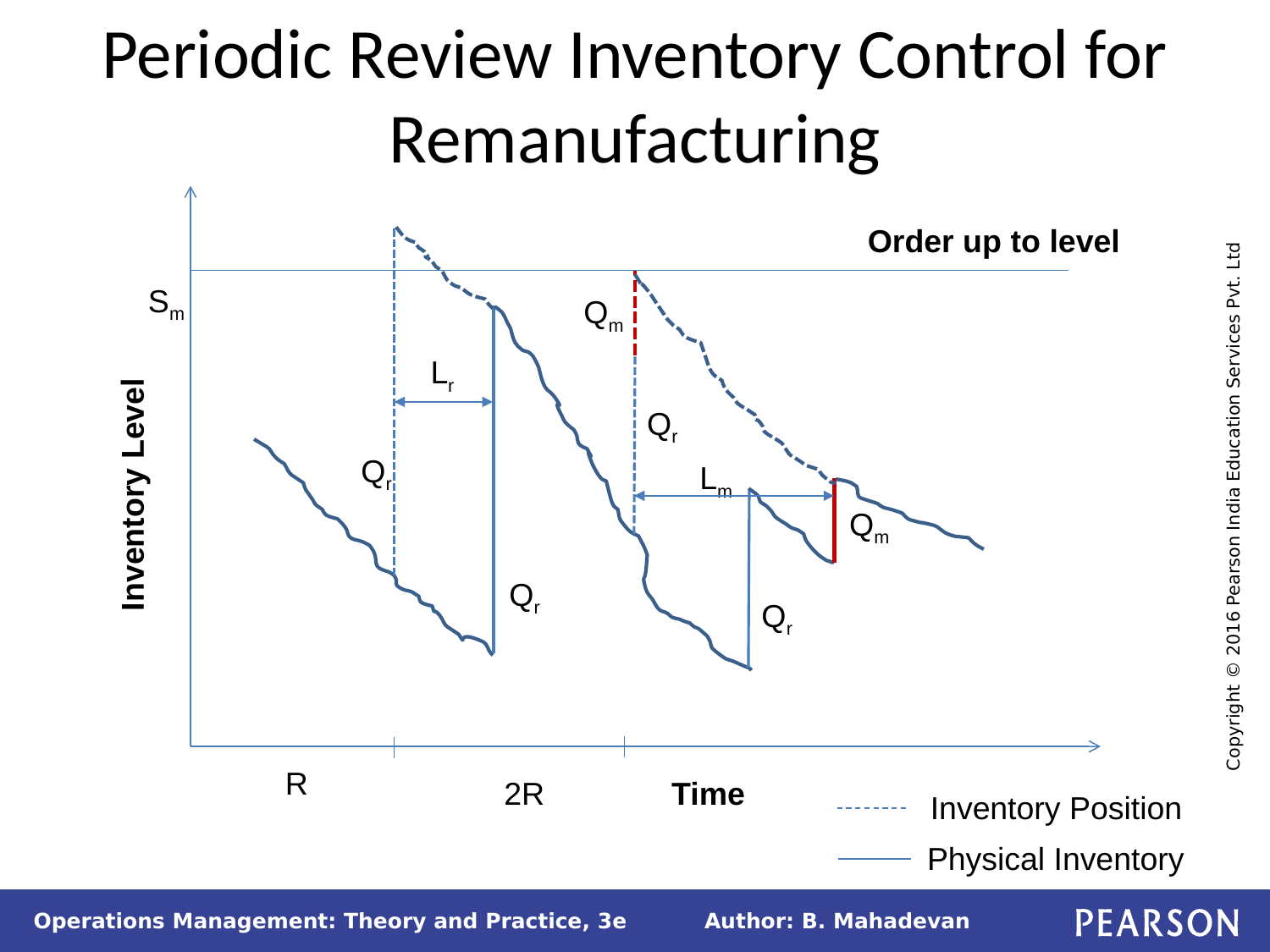

# Periodic Review Inventory Control for Remanufacturing
Order up to level

Sm

Qm

Lr
Qr
Inventory Level

Qr
Lm

Qm
Qr
Qr
R
2R
Time
Inventory Position
Physical Inventory